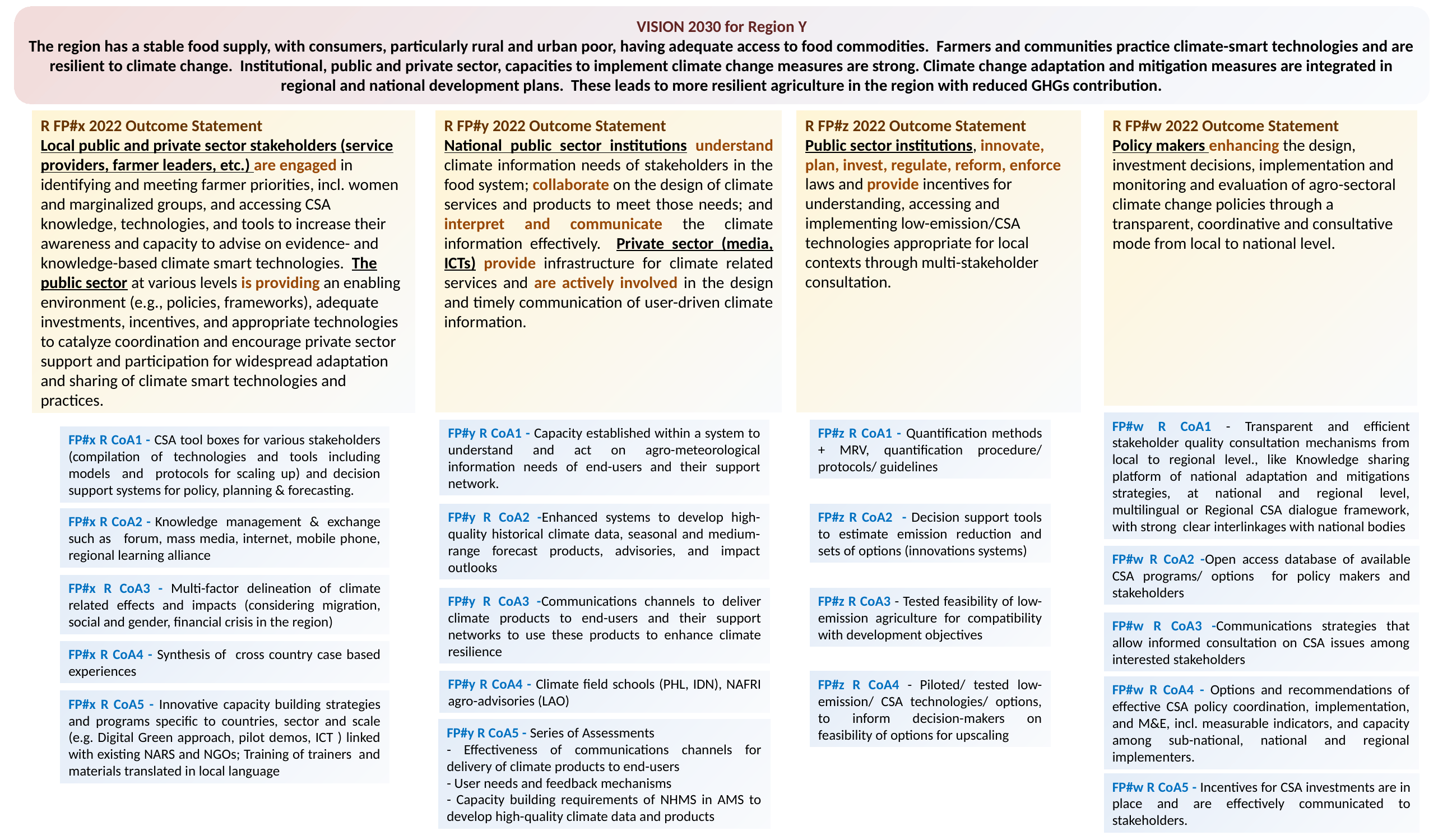

VISION 2030 for Region Y
The region has a stable food supply, with consumers, particularly rural and urban poor, having adequate access to food commodities.  Farmers and communities practice climate-smart technologies and are resilient to climate change.  Institutional, public and private sector, capacities to implement climate change measures are strong. Climate change adaptation and mitigation measures are integrated in regional and national development plans.  These leads to more resilient agriculture in the region with reduced GHGs contribution.
R FP#z 2022 Outcome Statement
Public sector institutions, innovate, plan, invest, regulate, reform, enforce laws and provide incentives for understanding, accessing and implementing low-emission/CSA technologies appropriate for local contexts through multi-stakeholder consultation.

R FP#x 2022 Outcome Statement
Local public and private sector stakeholders (service providers, farmer leaders, etc.) are engaged in identifying and meeting farmer priorities, incl. women and marginalized groups, and accessing CSA knowledge, technologies, and tools to increase their awareness and capacity to advise on evidence- and knowledge-based climate smart technologies.  The public sector at various levels is providing an enabling environment (e.g., policies, frameworks), adequate investments, incentives, and appropriate technologies to catalyze coordination and encourage private sector support and participation for widespread adaptation and sharing of climate smart technologies and practices.
R FP#y 2022 Outcome Statement
National public sector institutions understand climate information needs of stakeholders in the food system; collaborate on the design of climate services and products to meet those needs; and interpret and communicate the climate information effectively.  Private sector (media, ICTs) provide infrastructure for climate related services and are actively involved in the design and timely communication of user-driven climate information.

R FP#w 2022 Outcome Statement
Policy makers enhancing the design, investment decisions, implementation and monitoring and evaluation of agro-sectoral climate change policies through a transparent, coordinative and consultative mode from local to national level.
FP#w R CoA1 - Transparent and efficient stakeholder quality consultation mechanisms from local to regional level., like Knowledge sharing platform of national adaptation and mitigations strategies, at national and regional level, multilingual or Regional CSA dialogue framework, with strong  clear interlinkages with national bodies
FP#y R CoA1 - Capacity established within a system to understand and act on agro-meteorological information needs of end-users and their support network.
FP#z R CoA1 - Quantification methods + MRV, quantification procedure/ protocols/ guidelines
FP#x R CoA1 - CSA tool boxes for various stakeholders (compilation of technologies and tools including models  and  protocols for scaling up) and decision support systems for policy, planning & forecasting.
FP#y R CoA2 -Enhanced systems to develop high-quality historical climate data, seasonal and medium-range forecast products, advisories, and impact outlooks
FP#z R CoA2  - Decision support tools to estimate emission reduction and sets of options (innovations systems)
FP#x R CoA2 - Knowledge  management  &  exchange such as   forum, mass media, internet, mobile phone, regional learning alliance
FP#w R CoA2 -Open access database of available CSA programs/ options  for policy makers and stakeholders
FP#x R CoA3 - Multi-factor delineation of climate related effects and impacts (considering migration, social and gender, financial crisis in the region)
FP#y R CoA3 -Communications channels to deliver climate products to end-users and their support networks to use these products to enhance climate resilience
FP#z R CoA3 - Tested feasibility of low-emission agriculture for compatibility with development objectives
FP#w R CoA3 -Communications strategies that allow informed consultation on CSA issues among interested stakeholders
FP#x R CoA4 - Synthesis of  cross country case based experiences
FP#y R CoA4 - Climate field schools (PHL, IDN), NAFRI agro-advisories (LAO)
FP#z R CoA4 - Piloted/ tested low-emission/ CSA technologies/ options, to inform decision-makers on feasibility of options for upscaling
FP#w R CoA4 - Options and recommendations of effective CSA policy coordination, implementation, and M&E, incl. measurable indicators, and capacity among sub-national, national and regional implementers.
FP#x R CoA5 - Innovative capacity building strategies and programs specific to countries, sector and scale (e.g. Digital Green approach, pilot demos, ICT ) linked with existing NARS and NGOs; Training of trainers  and materials translated in local language
FP#y R CoA5 - Series of Assessments
- Effectiveness of communications channels for delivery of climate products to end-users
- User needs and feedback mechanisms
- Capacity building requirements of NHMS in AMS to develop high-quality climate data and products
FP#w R CoA5 - Incentives for CSA investments are in place and are effectively communicated to stakeholders.